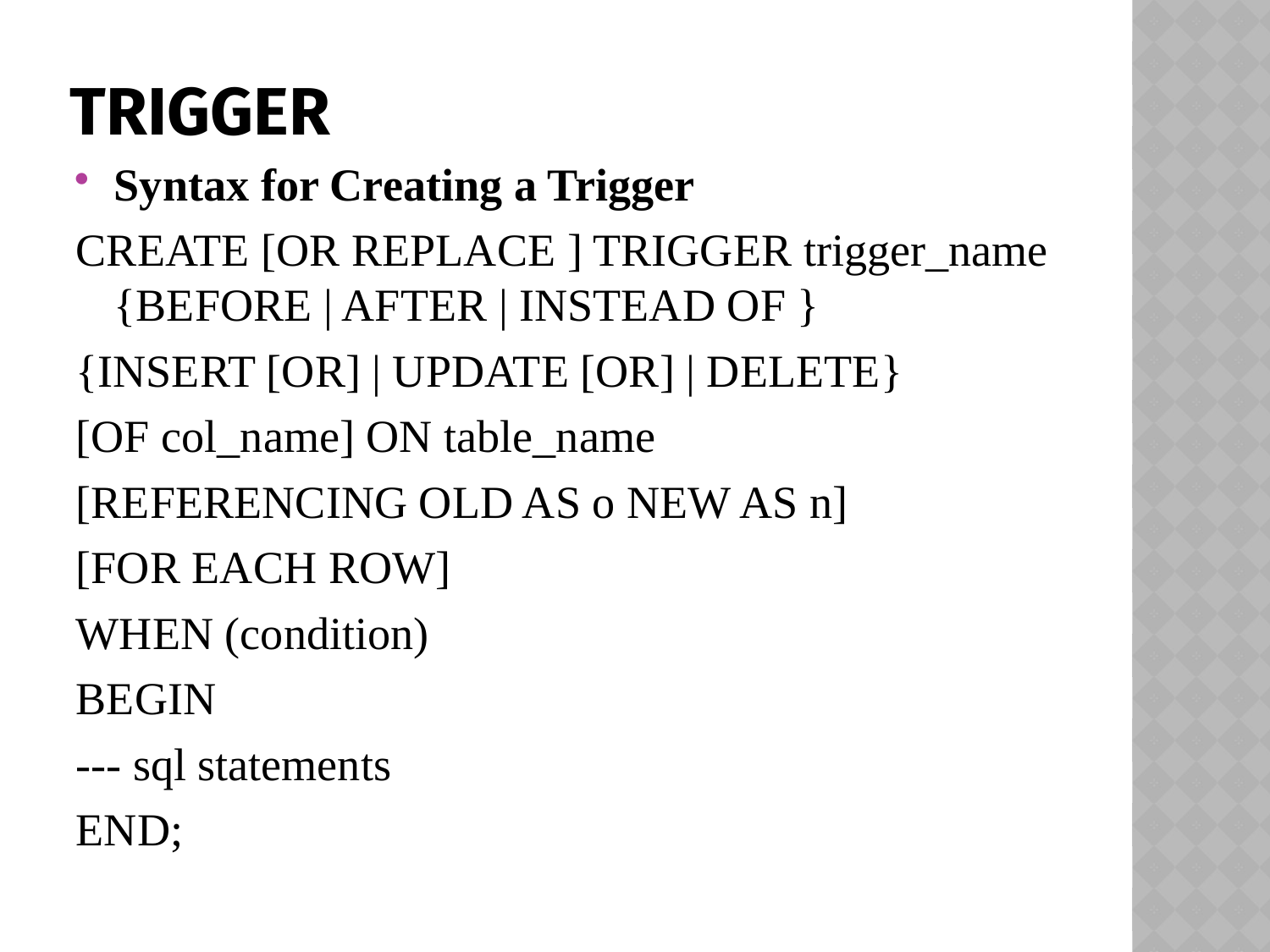

# trigger
Syntax for Creating a Trigger
CREATE [OR REPLACE ] TRIGGER trigger_name {BEFORE | AFTER | INSTEAD OF }
{INSERT [OR] | UPDATE [OR] | DELETE}
[OF col_name] ON table_name
[REFERENCING OLD AS o NEW AS n]
[FOR EACH ROW]
WHEN (condition)
BEGIN
--- sql statements
END;